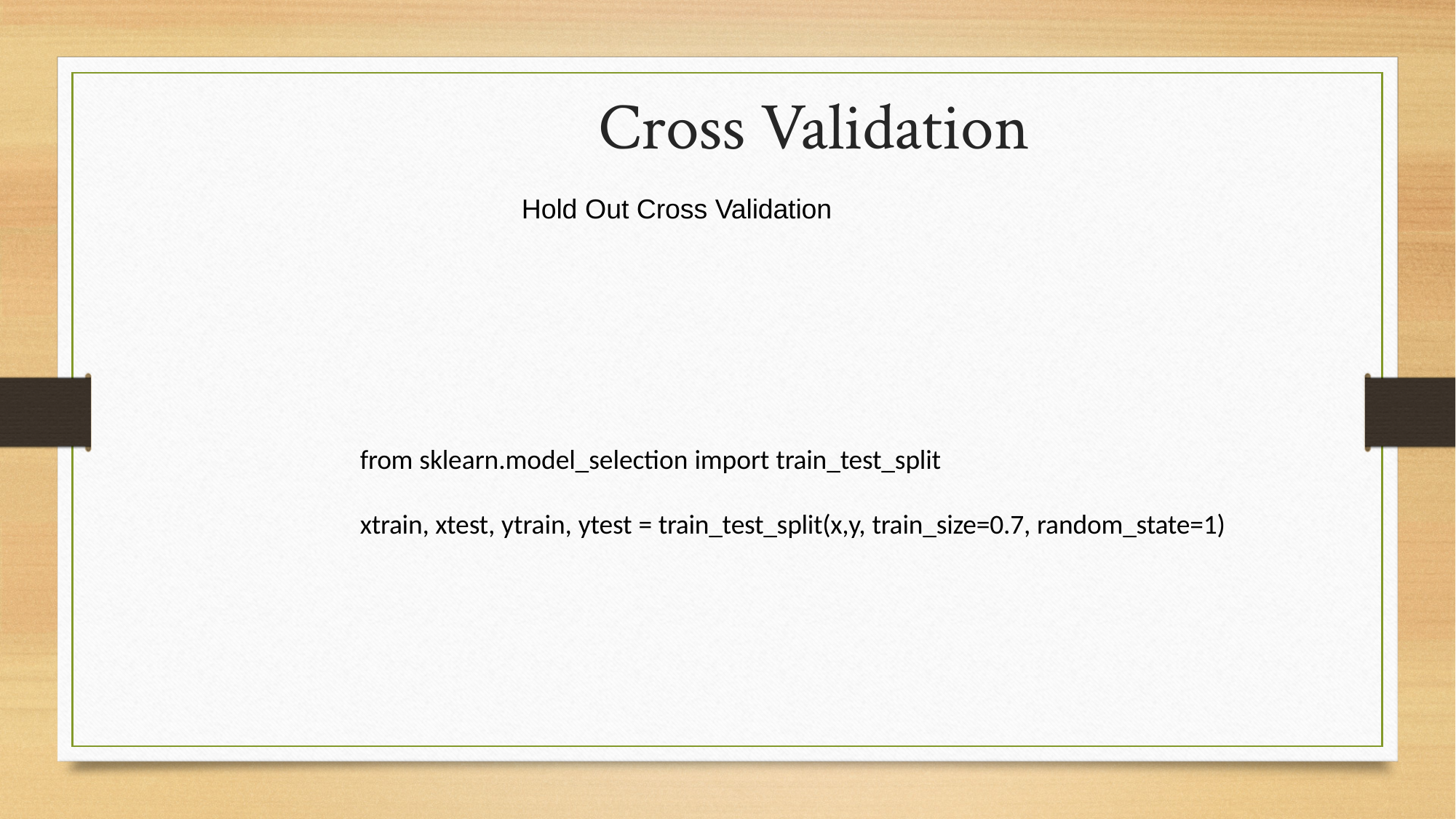

# Cross Validation
Hold Out Cross Validation
from sklearn.model_selection import train_test_split

xtrain, xtest, ytrain, ytest = train_test_split(x,y, train_size=0.7, random_state=1)